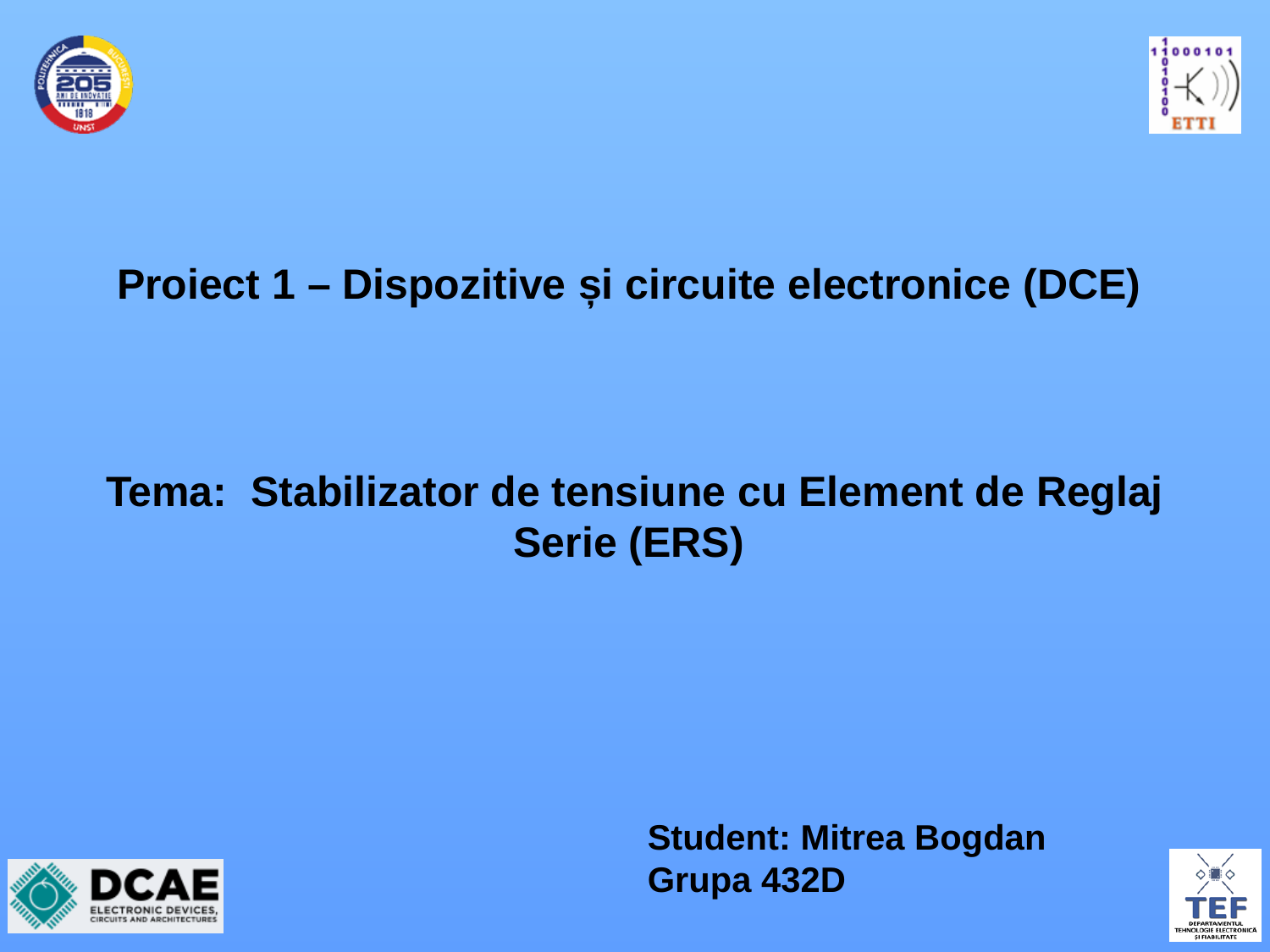

# Proiect 1 – Dispozitive și circuite electronice (DCE)
Tema:  Stabilizator de tensiune cu Element de Reglaj Serie (ERS)
Student: Mitrea Bogdan
Grupa 432D